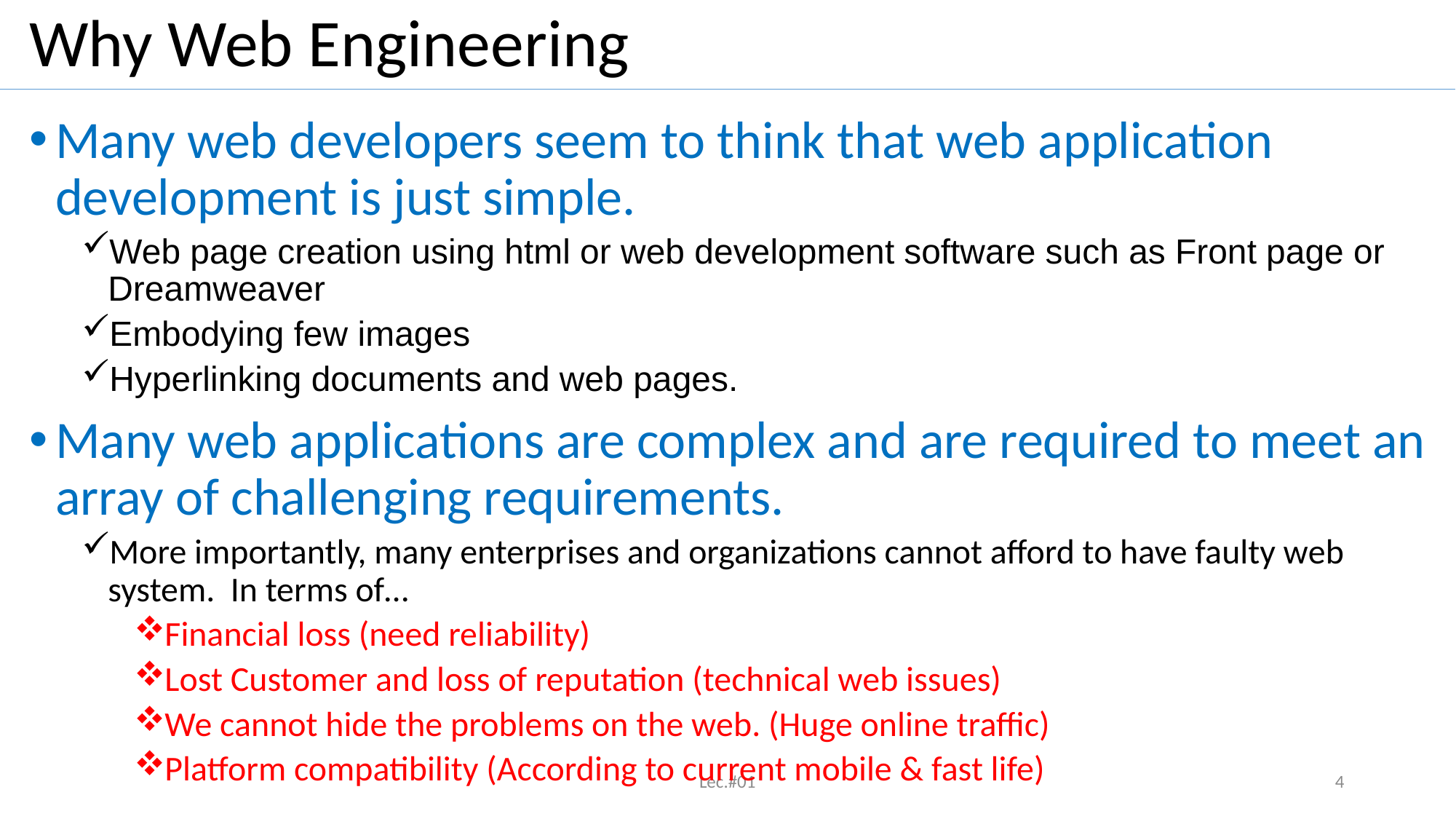

# Why Web Engineering
Many web developers seem to think that web application development is just simple.
Web page creation using html or web development software such as Front page or Dreamweaver
Embodying few images
Hyperlinking documents and web pages.
Many web applications are complex and are required to meet an array of challenging requirements.
More importantly, many enterprises and organizations cannot afford to have faulty web system.  In terms of…
Financial loss (need reliability)
Lost Customer and loss of reputation (technical web issues)
We cannot hide the problems on the web. (Huge online traffic)
Platform compatibility (According to current mobile & fast life)
Lec.#01
4